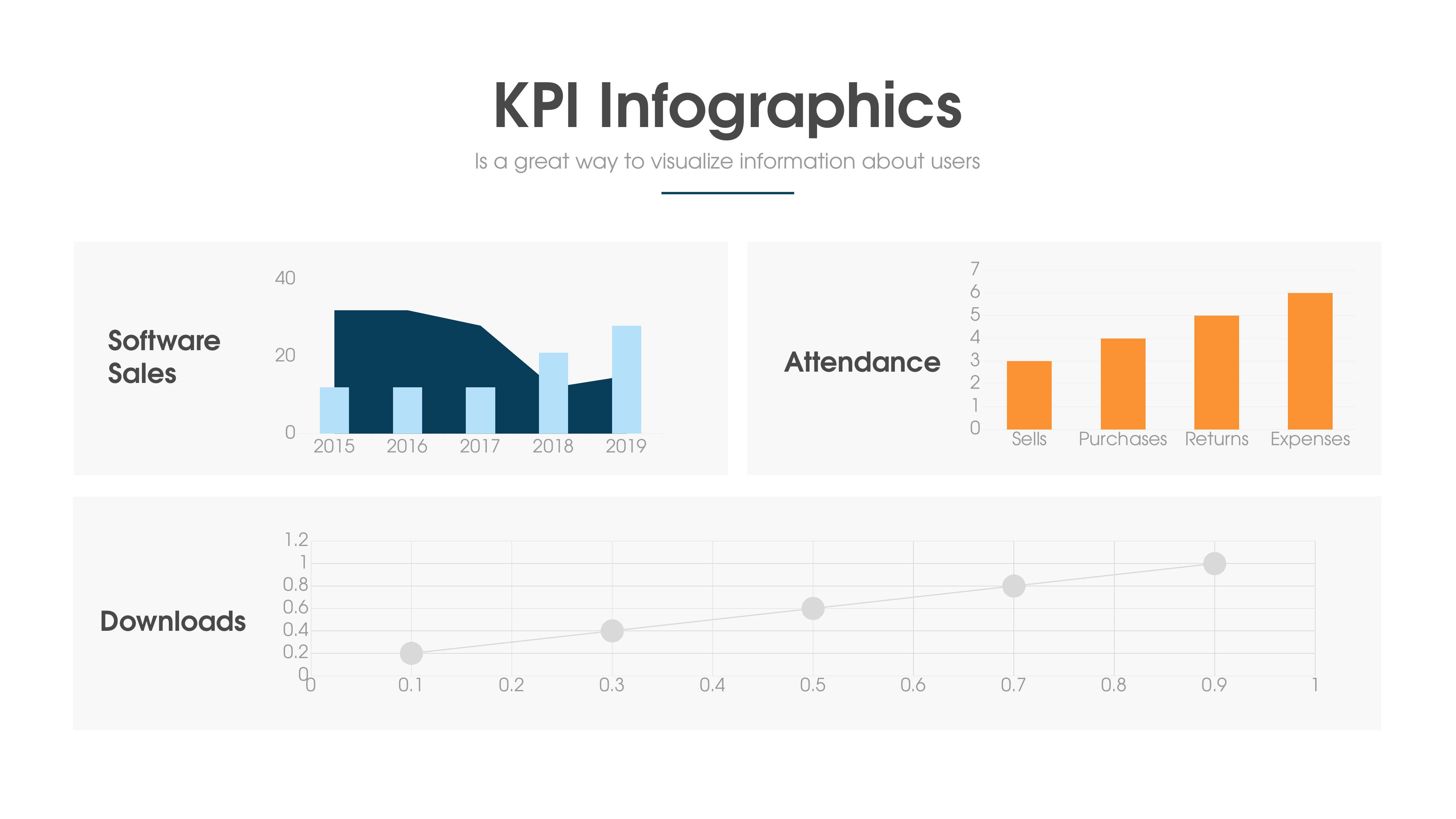

KPI Infographics
Is a great way to visualize information about users

### Chart

| Category | Series 3 |
|---|---|
| Sells | 3.0 |
| Purchases | 4.0 |
| Returns | 5.0 |
| Expenses | 6.0 |

### Chart

| Category | Series 1 | Series 2 |
|---|---|---|
| 2015 | 32.0 | 12.0 |
| 2016 | 32.0 | 12.0 |
| 2017 | 28.0 | 12.0 |
| 2018 | 12.0 | 21.0 |
| 2019 | 15.0 | 28.0 |
Software
Sales
Attendance

### Chart

| Category | Y-Values |
|---|---|
Downloads